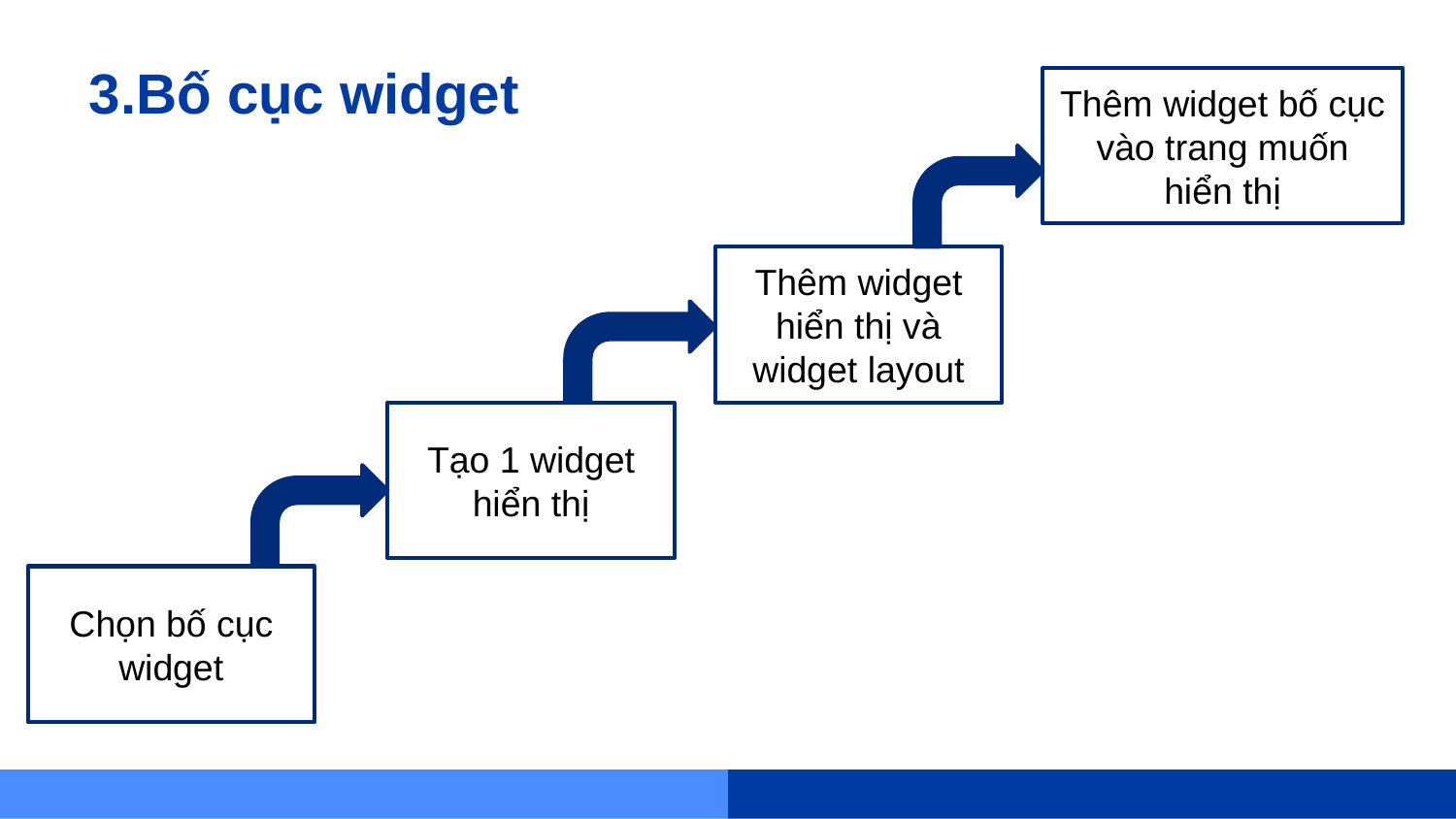

# 3.Bố cục widget
Thêm widget bố cục vào trang muốn hiển thị

Thêm widget hiển thị và widget layout

Tạo 1 widget hiển thị

Chọn bố cục widget